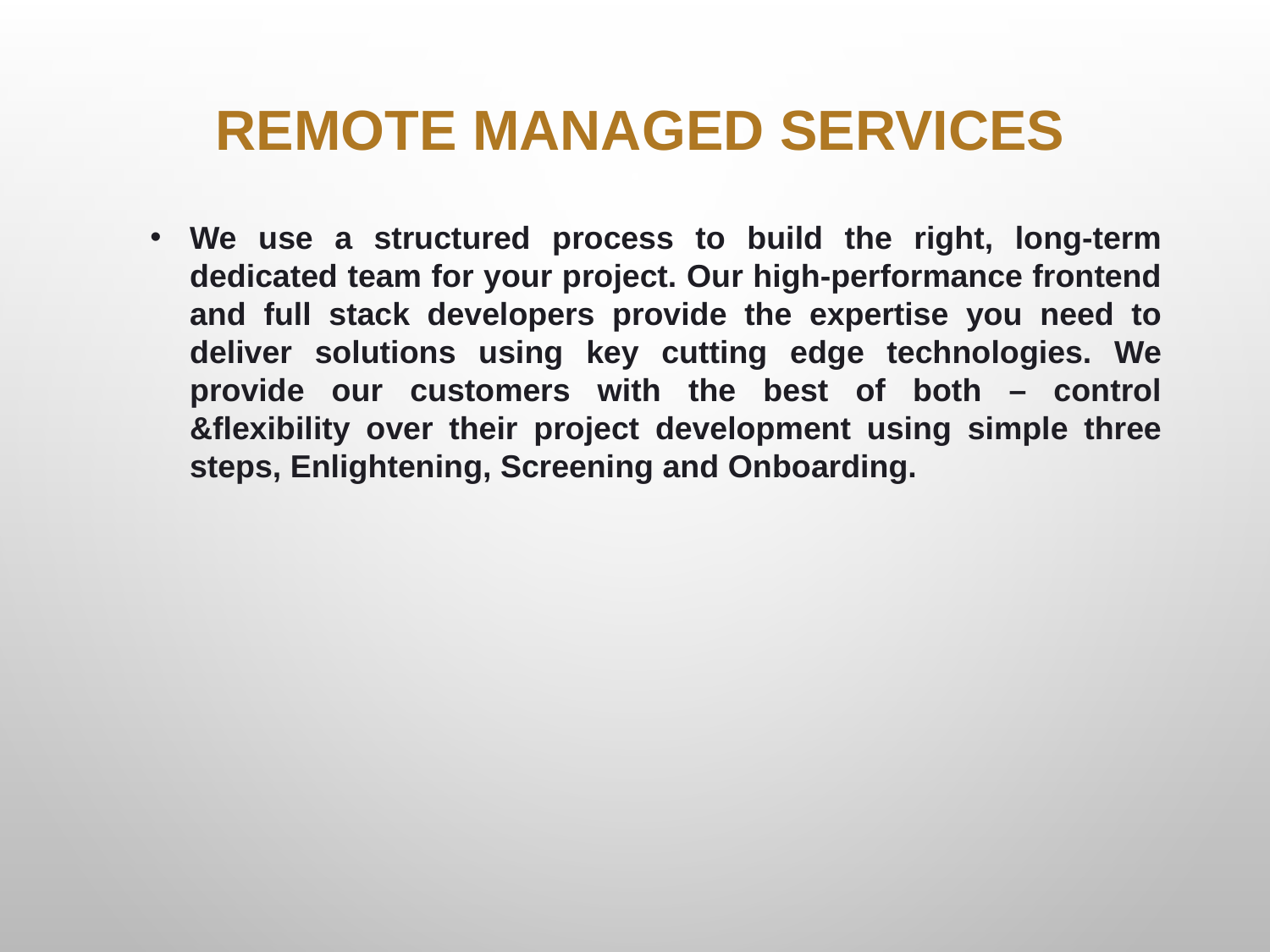

Remote Managed Services
We use a structured process to build the right, long-term dedicated team for your project. Our high-performance frontend and full stack developers provide the expertise you need to deliver solutions using key cutting edge technologies. We provide our customers with the best of both – control &flexibility over their project development using simple three steps, Enlightening, Screening and Onboarding.